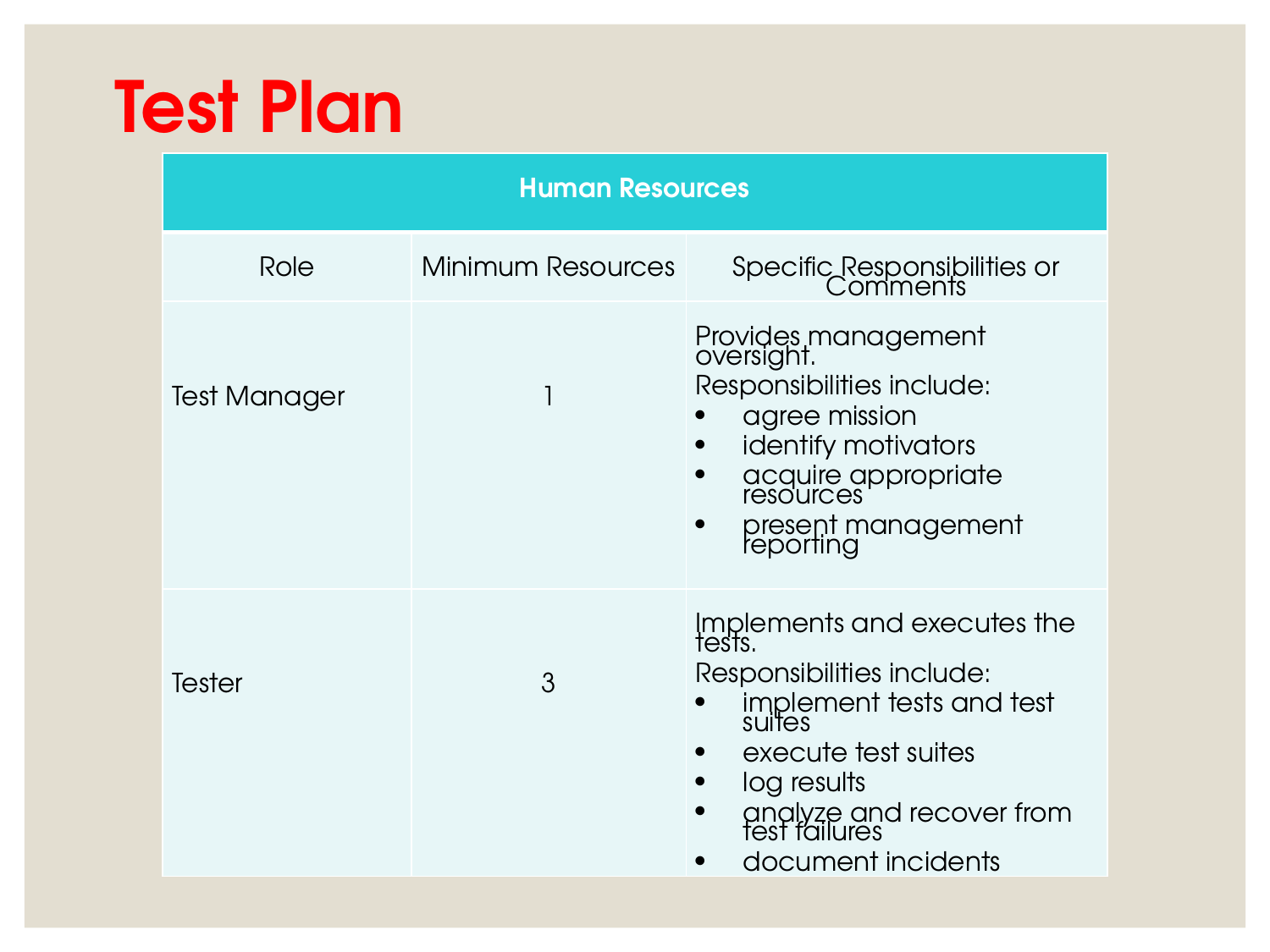

# Test Plan
| Human Resources |  |  |
| --- | --- | --- |
| Role | Minimum Resources | Specific Responsibilities or Comments |
| Test Manager | 1 | Provides management oversight. Responsibilities include: agree mission identify motivators acquire appropriate resources present management reporting |
| Tester | 3 | Implements and executes the tests. Responsibilities include: implement tests and test suites execute test suites log results analyze and recover from test failures document incidents |